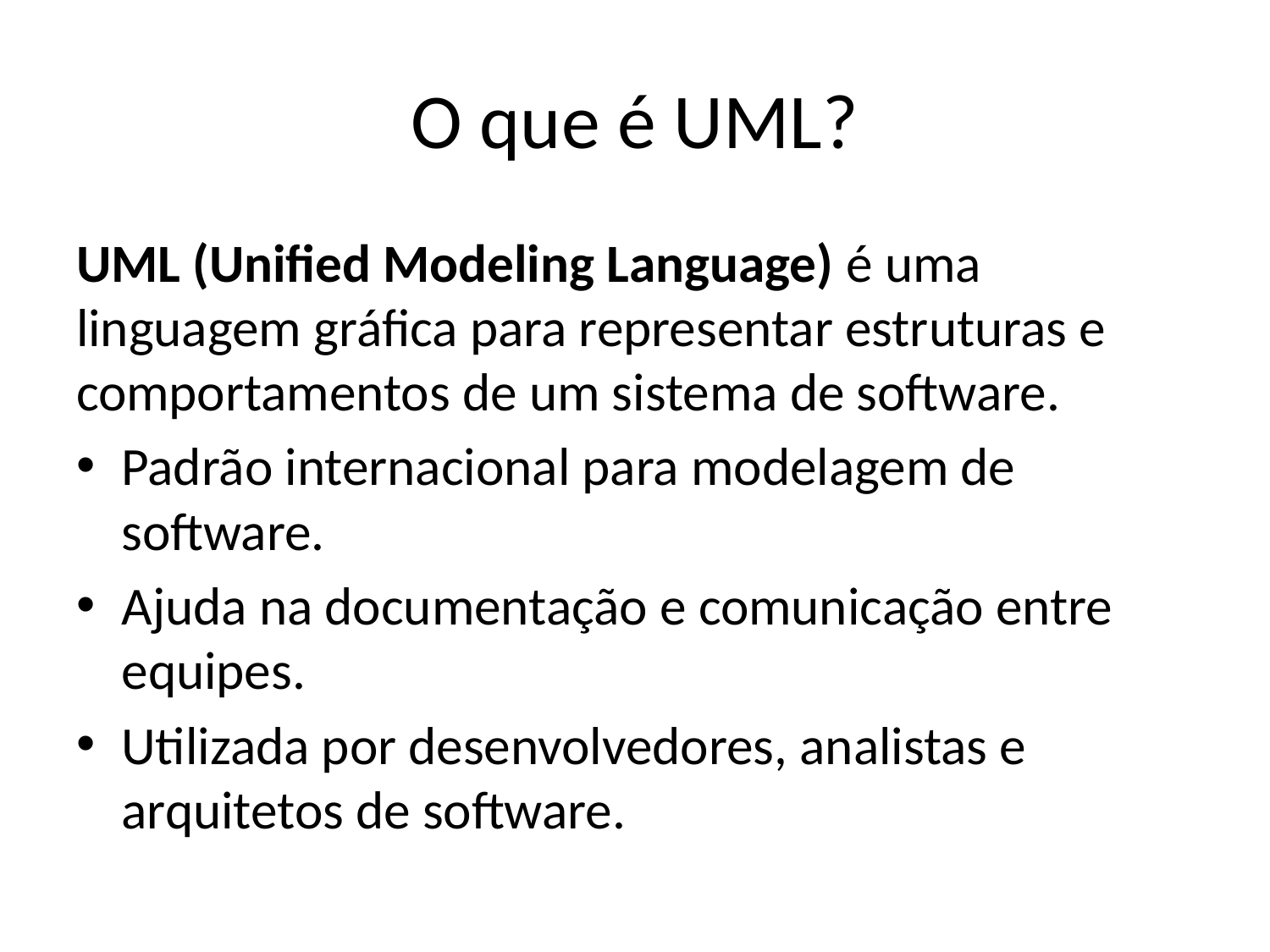

# O que é UML?
UML (Unified Modeling Language) é uma linguagem gráfica para representar estruturas e comportamentos de um sistema de software.
Padrão internacional para modelagem de software.
Ajuda na documentação e comunicação entre equipes.
Utilizada por desenvolvedores, analistas e arquitetos de software.